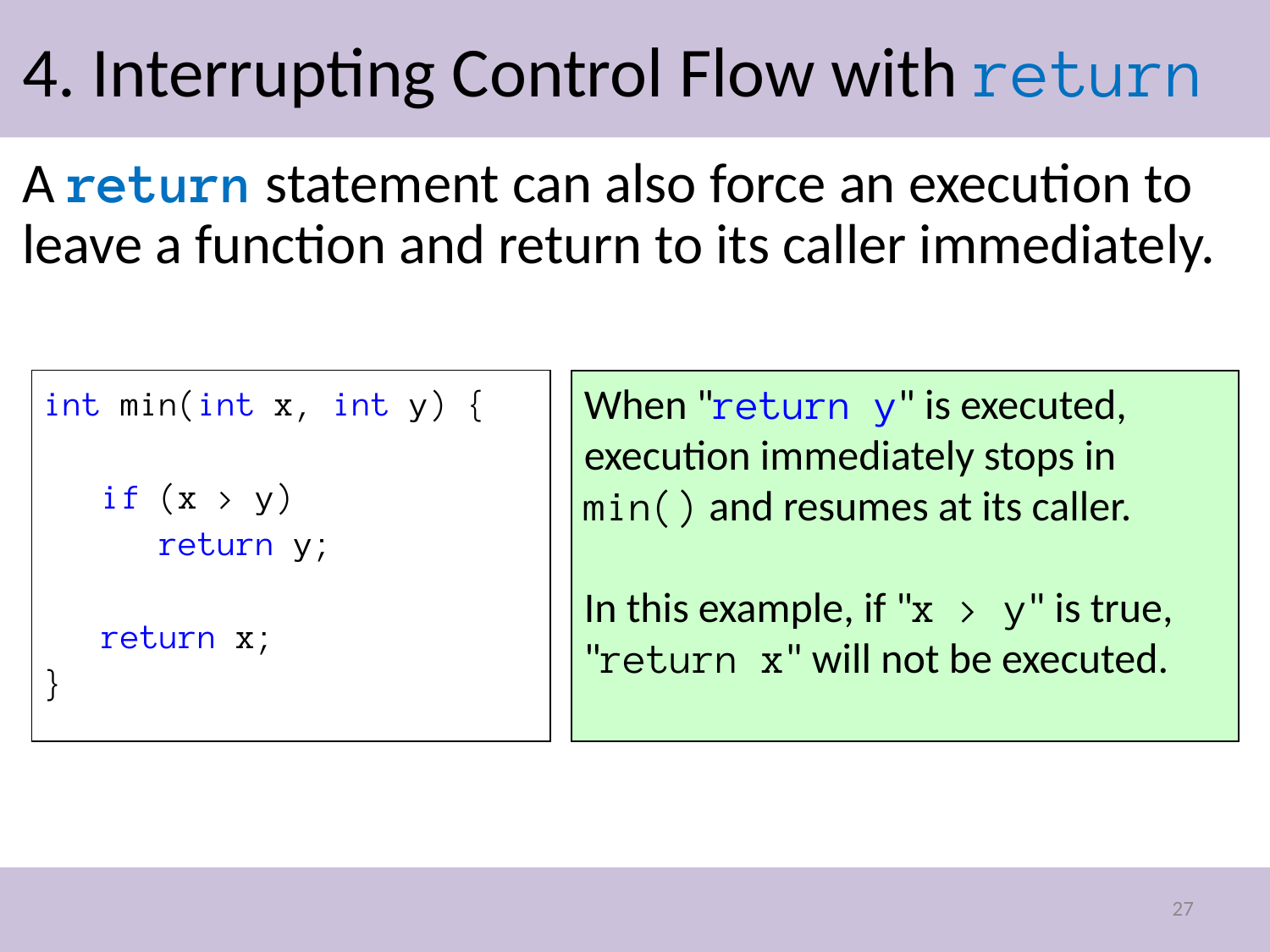

# 4. Interrupting Control Flow with return
A return statement can also force an execution to leave a function and return to its caller immediately.
int min(int x, int y) {

   if (x > y)
      return y;

   return x;
}
When "return y" is executed, execution immediately stops in min() and resumes at its caller.

In this example, if "x > y" is true, "return x" will not be executed.
27